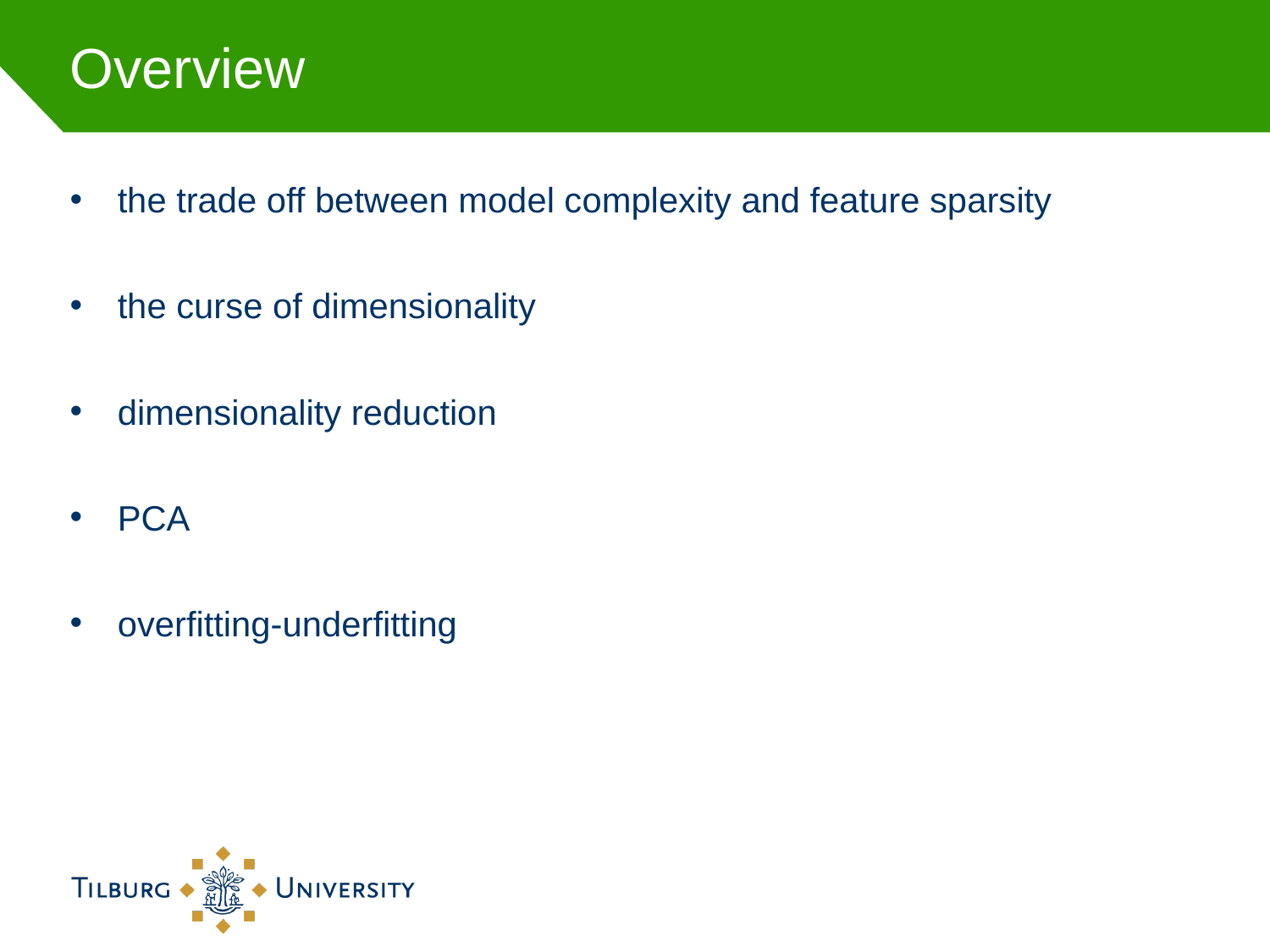

# Overview
the trade off between model complexity and feature sparsity

the curse of dimensionality

dimensionality reduction

PCA

overfitting-underfitting